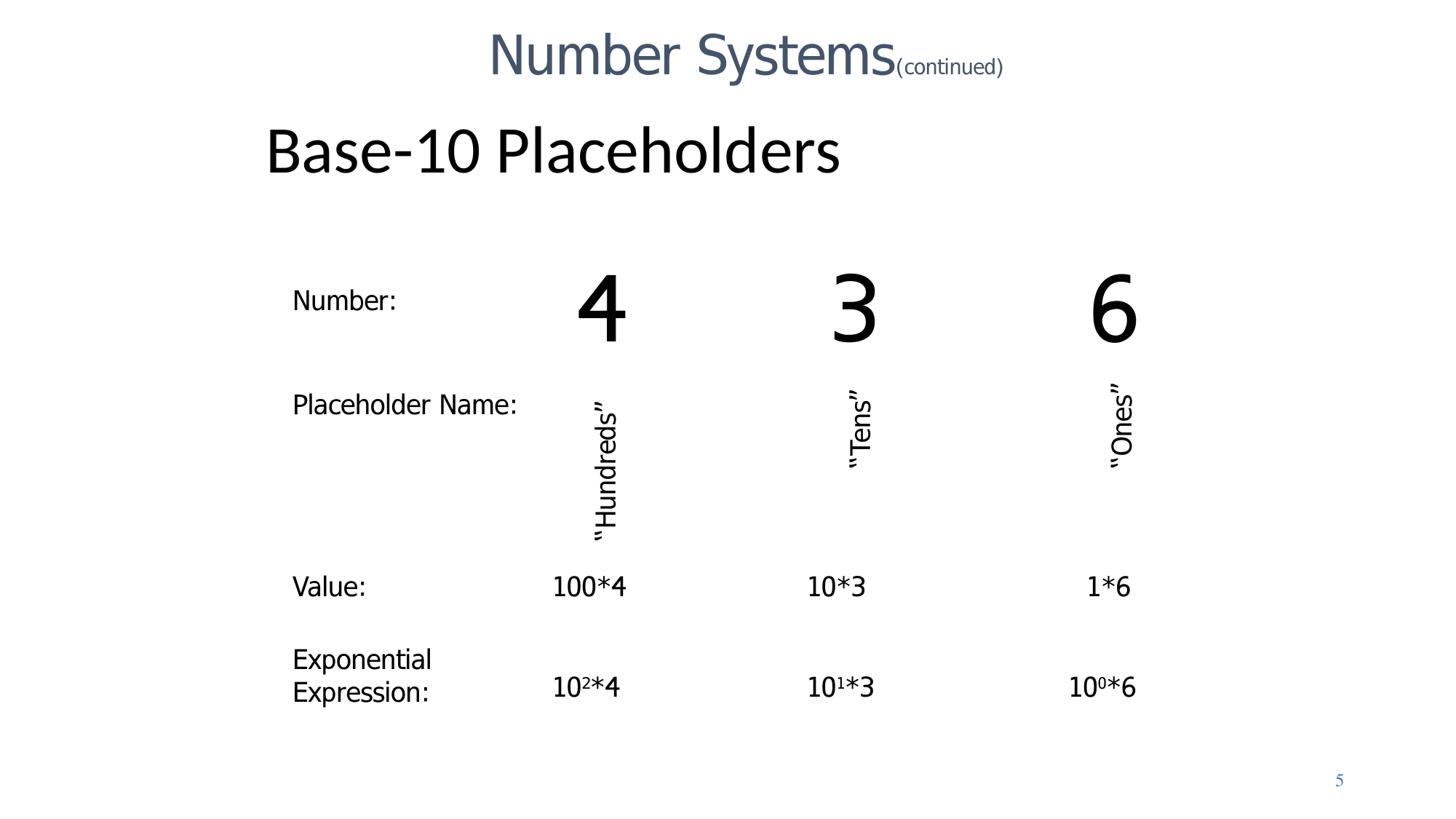

Number Systems(continued)
# Base-10 Placeholders
4
3
6
Number:

Placeholder Name:
“Tens”
“Ones”
“Hundreds”
Value:
100*4
10*3
1*6
Exponential Expression:
102*4
101*3
100*6
5